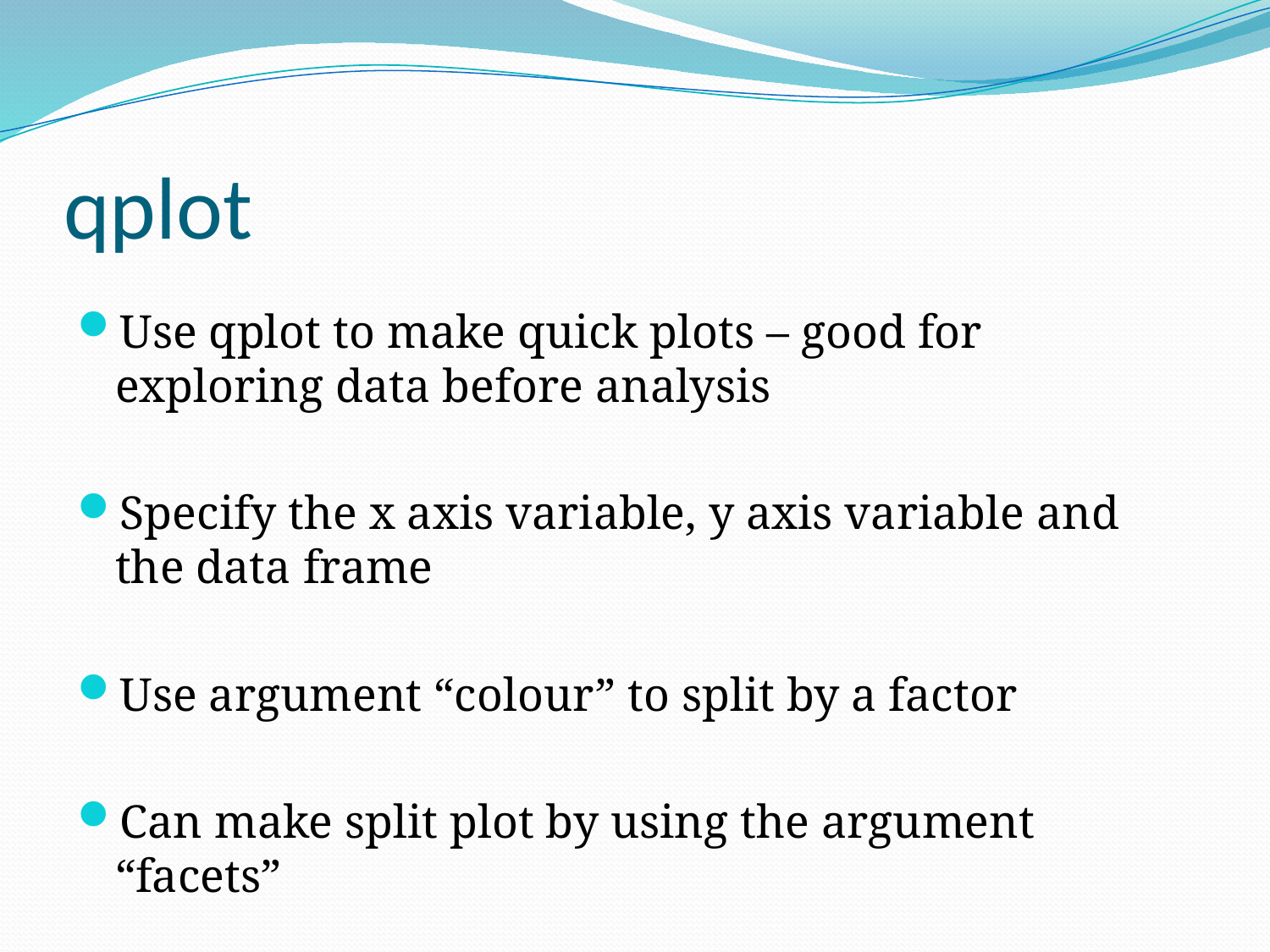

# qplot
Use qplot to make quick plots – good for exploring data before analysis

Specify the x axis variable, y axis variable and the data frame

Use argument “colour” to split by a factor

Can make split plot by using the argument “facets”